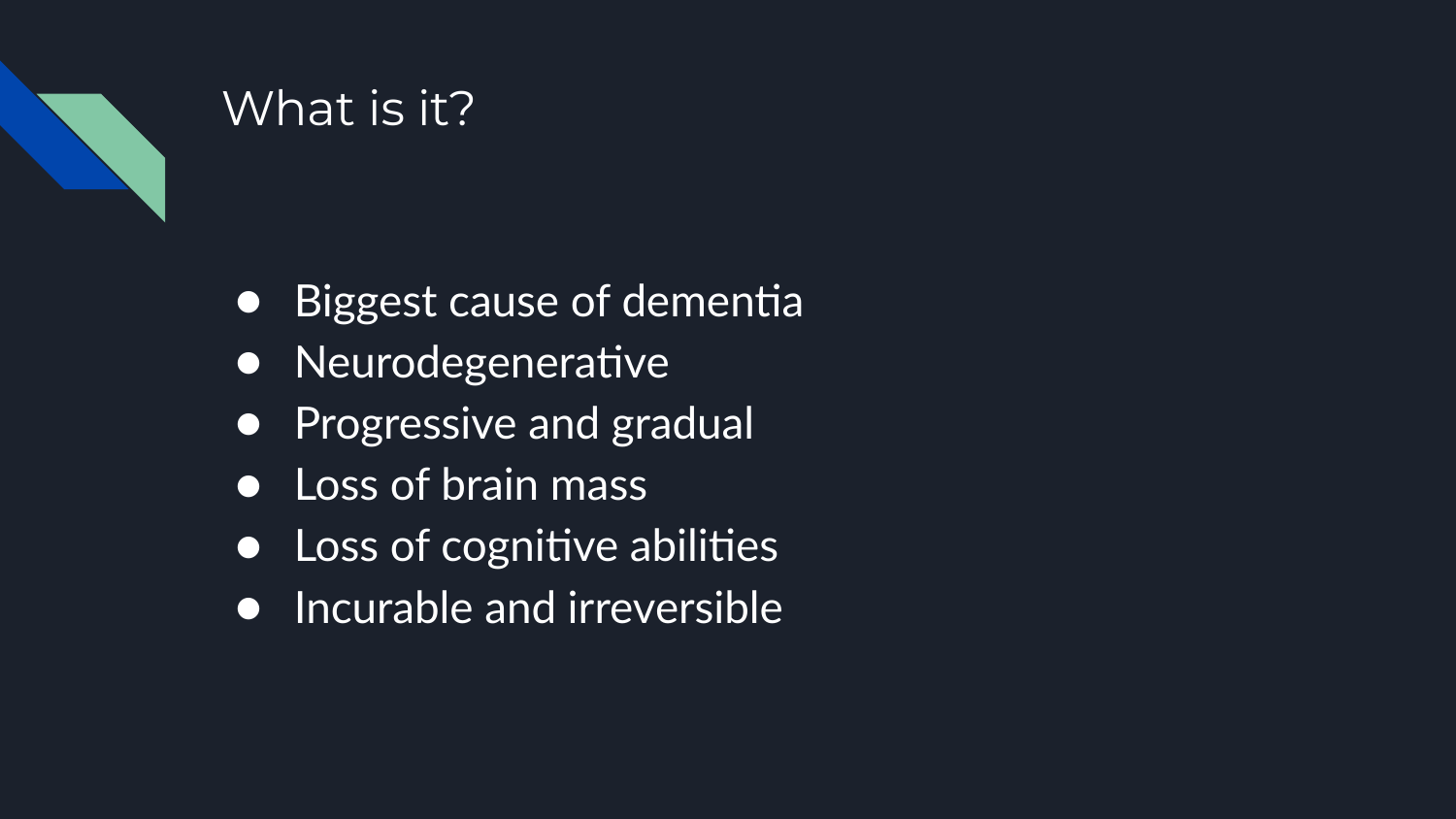

# What is it?
Biggest cause of dementia
Neurodegenerative
Progressive and gradual
Loss of brain mass
Loss of cognitive abilities
Incurable and irreversible